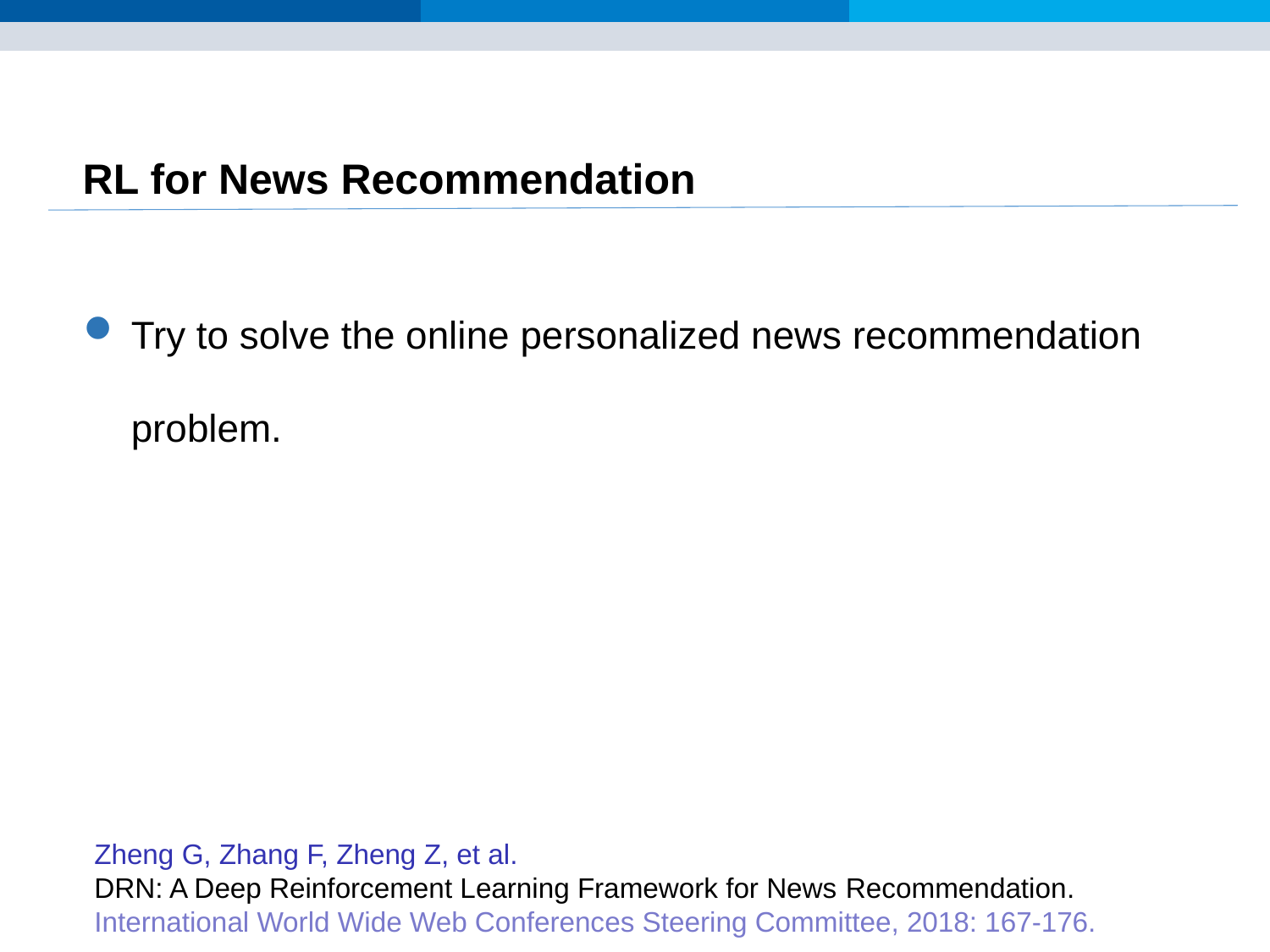

RL for News Recommendation

Try to solve the online personalized news recommendation problem.

Zheng G, Zhang F, Zheng Z, et al.
DRN: A Deep Reinforcement Learning Framework for News Recommendation.
International World Wide Web Conferences Steering Committee, 2018: 167-176.